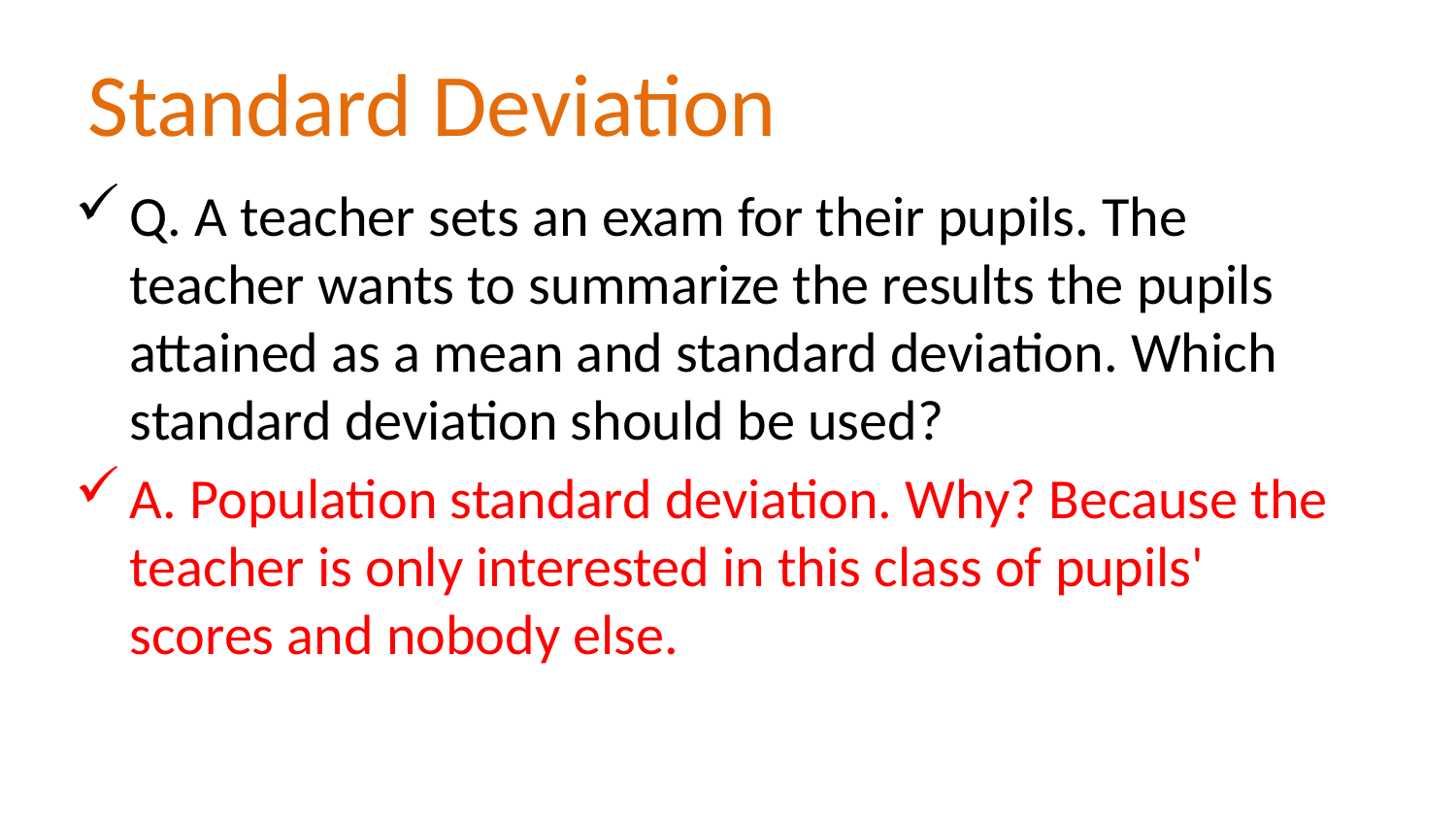

# Standard Deviation
Q. A teacher sets an exam for their pupils. The teacher wants to summarize the results the pupils attained as a mean and standard deviation. Which standard deviation should be used?
A. Population standard deviation. Why? Because the teacher is only interested in this class of pupils' scores and nobody else.